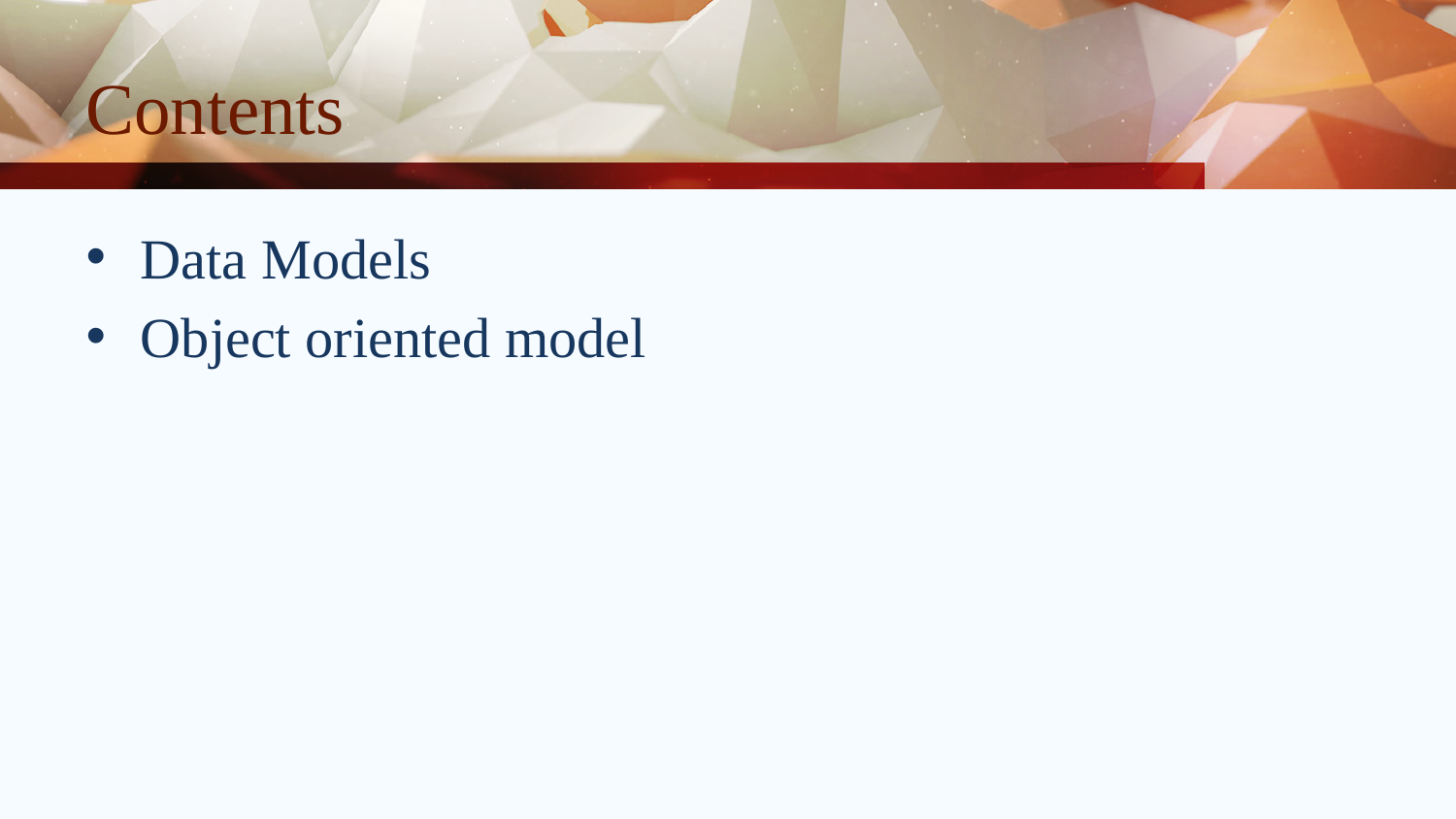

# Contents
Data Models
Object oriented model